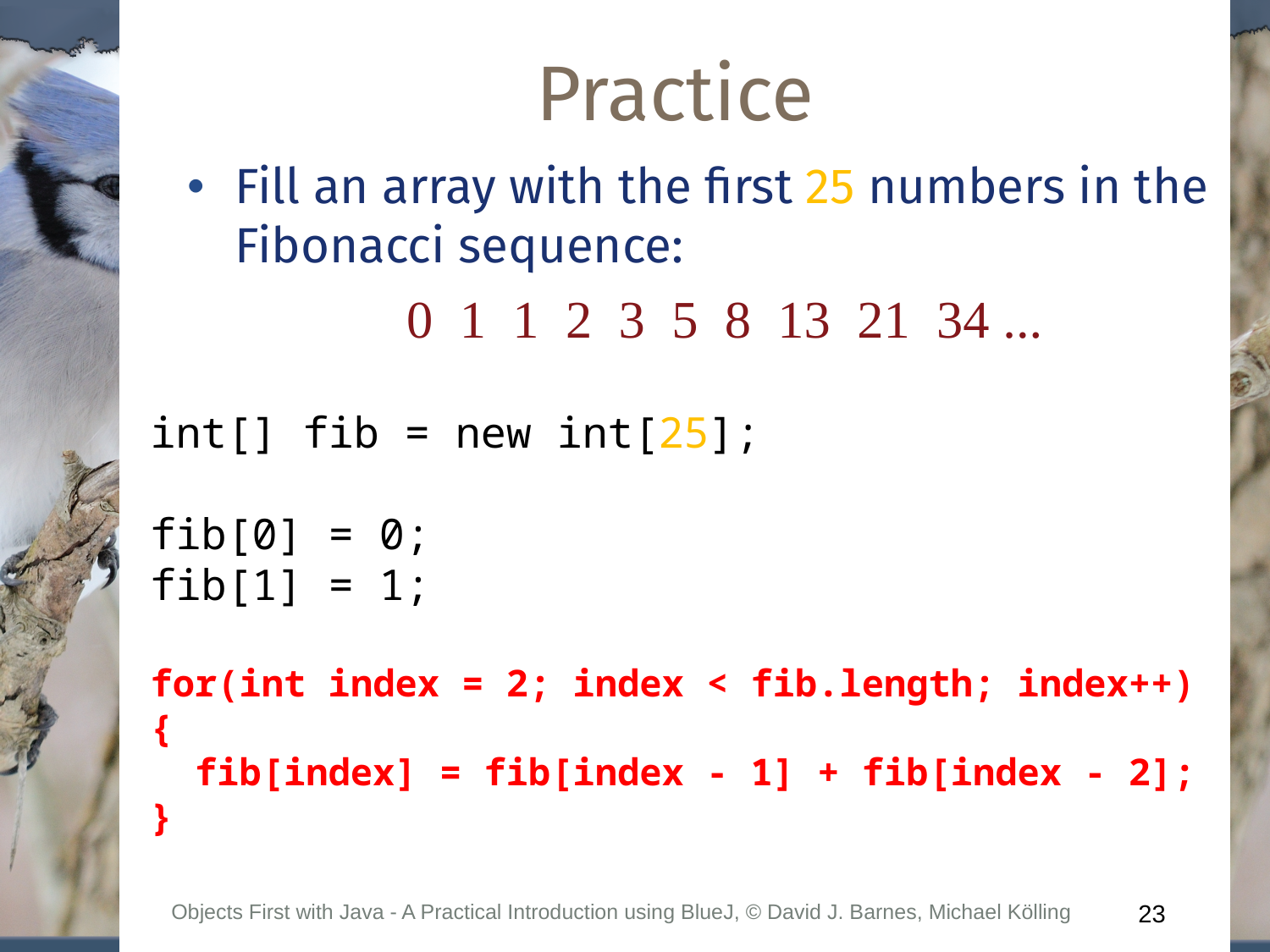

Practice
Fill an array with the first 25 numbers in the Fibonacci sequence:
0  1  1  2  3  5  8  13  21  34 ...
int[] fib = new int[25];
fib[0] = 0;
fib[1] = 1;

for(int index = 2; index < fib.length; index++)
{
  fib[index] = fib[index - 1] + fib[index - 2];
}
Objects First with Java - A Practical Introduction using BlueJ, © David J. Barnes, Michael Kölling